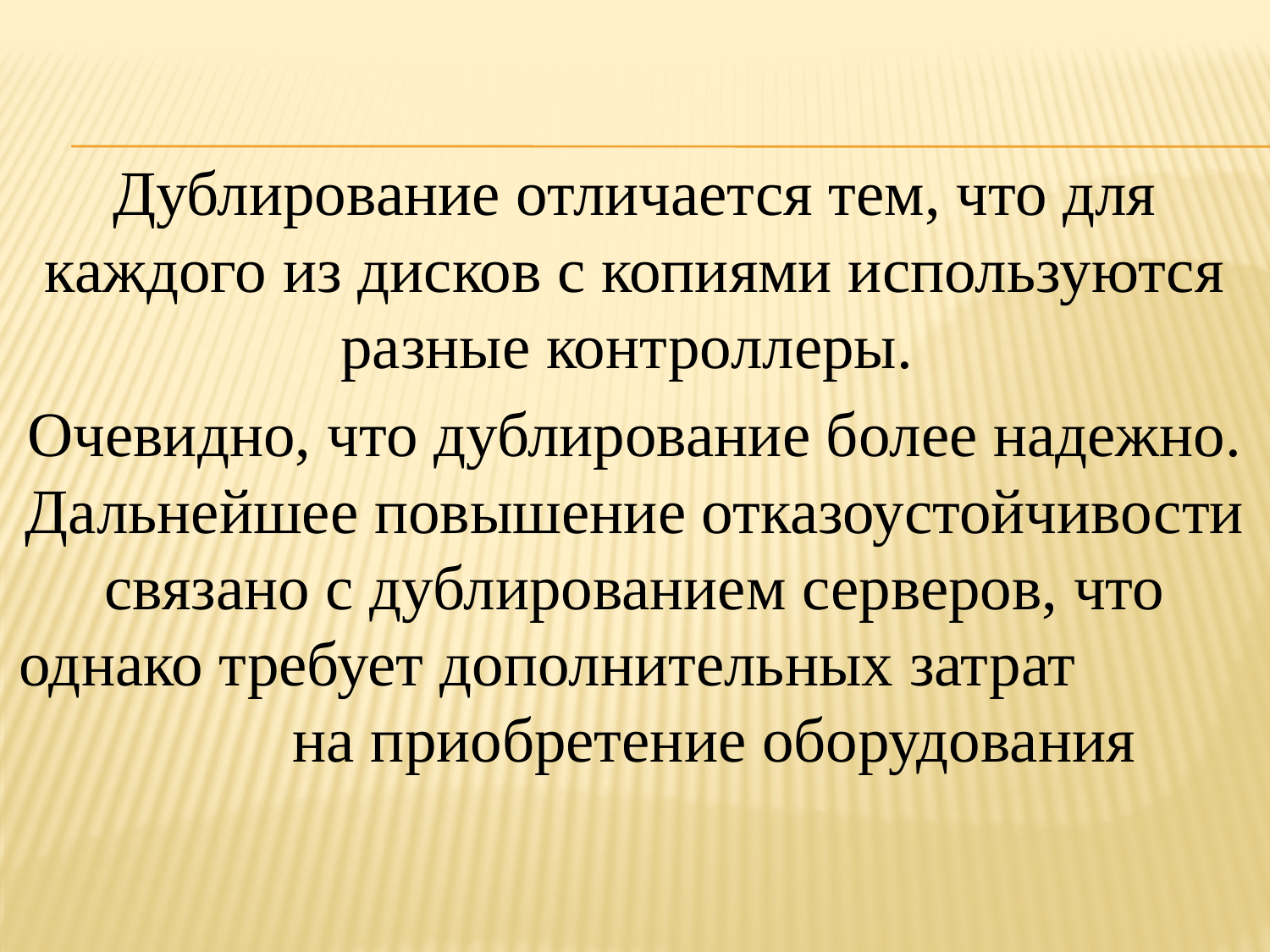

Дублирование отличается тем, что для каждого из дисков с копиями используются разные контроллеры.
Очевидно, что дублирование более надежно. Дальнейшее повышение отказоустойчивости связано с дублированием серверов, что однако требует дополнительных затрат                      на приобретение оборудования